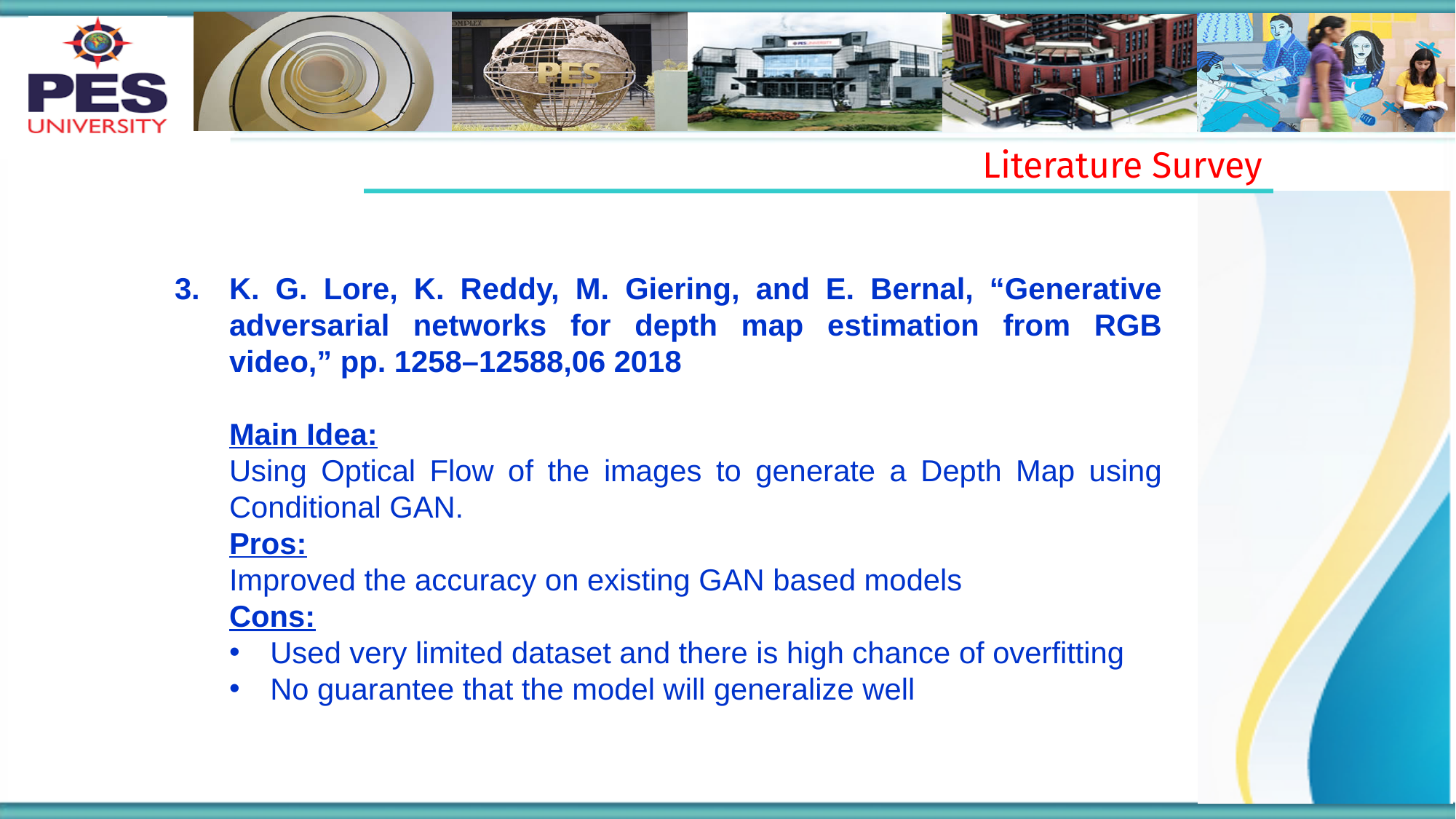

Literature Survey

K. G. Lore, K. Reddy, M. Giering, and E. Bernal, “Generative adversarial networks for depth map estimation from RGB video,” pp. 1258–12588,06 2018

Main Idea:
Using Optical Flow of the images to generate a Depth Map using Conditional GAN.
Pros:
Improved the accuracy on existing GAN based models
Cons:
Used very limited dataset and there is high chance of overfitting
No guarantee that the model will generalize well